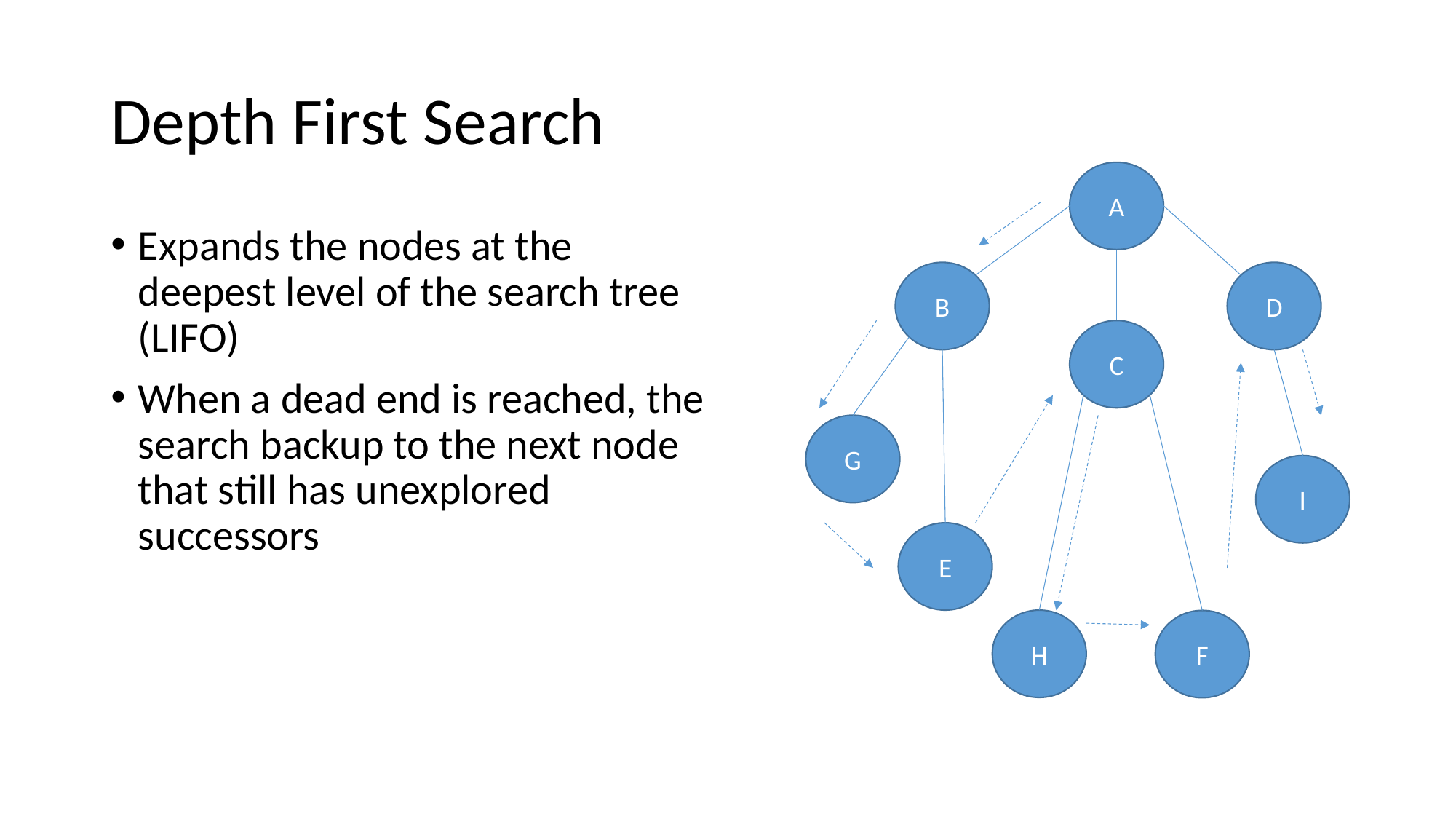

# Depth First Search
A
B
D
C
G
E
H
F
I
Expands the nodes at the deepest level of the search tree (LIFO)
When a dead end is reached, the search backup to the next node that still has unexplored successors